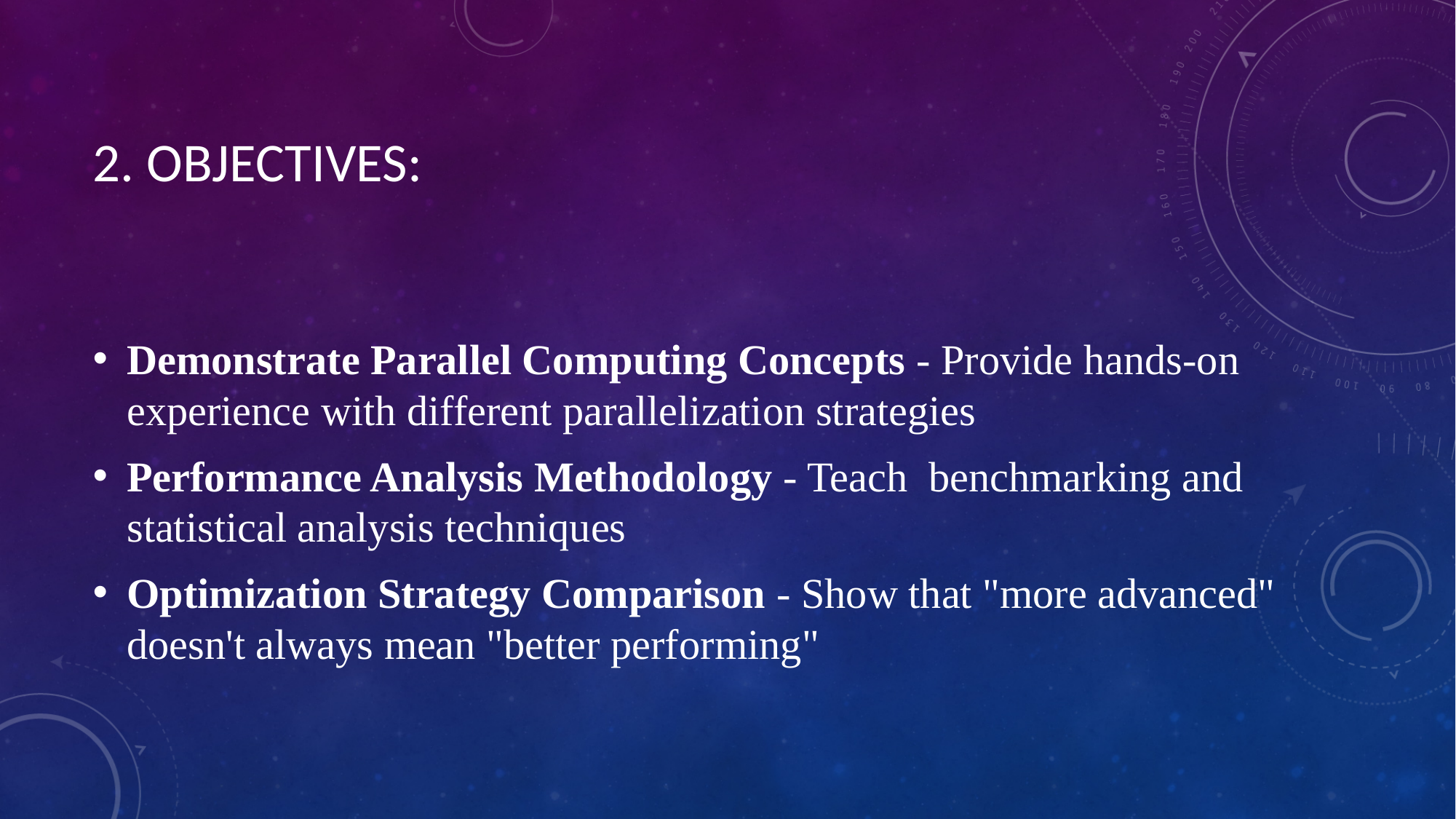

# 2. Objectives:

Demonstrate Parallel Computing Concepts - Provide hands-on experience with different parallelization strategies
Performance Analysis Methodology - Teach  benchmarking and statistical analysis techniques
Optimization Strategy Comparison - Show that "more advanced" doesn't always mean "better performing"